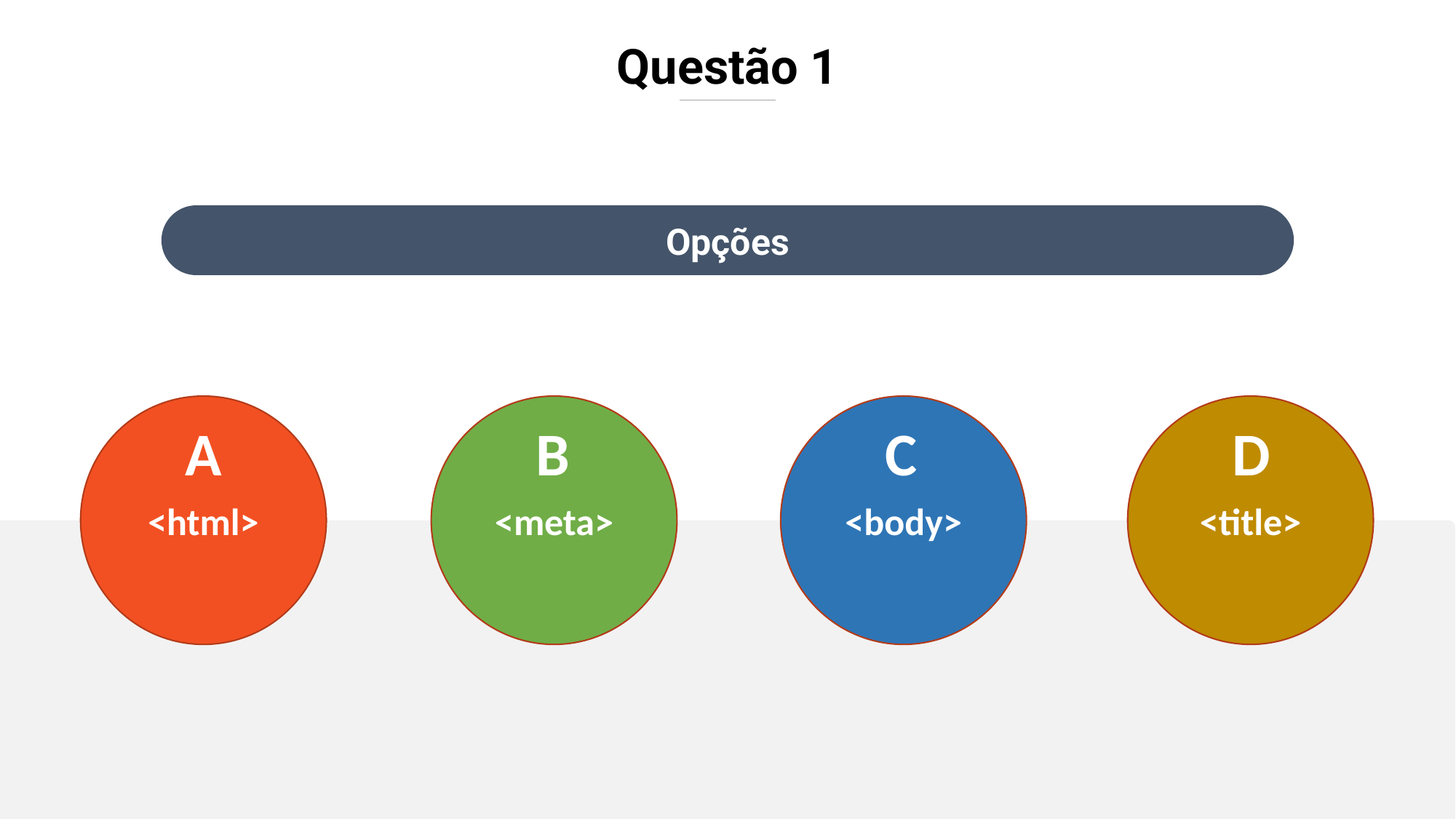

Questão 1
Opções
<html>
<meta>
<body>
<title>
A
B
C
D